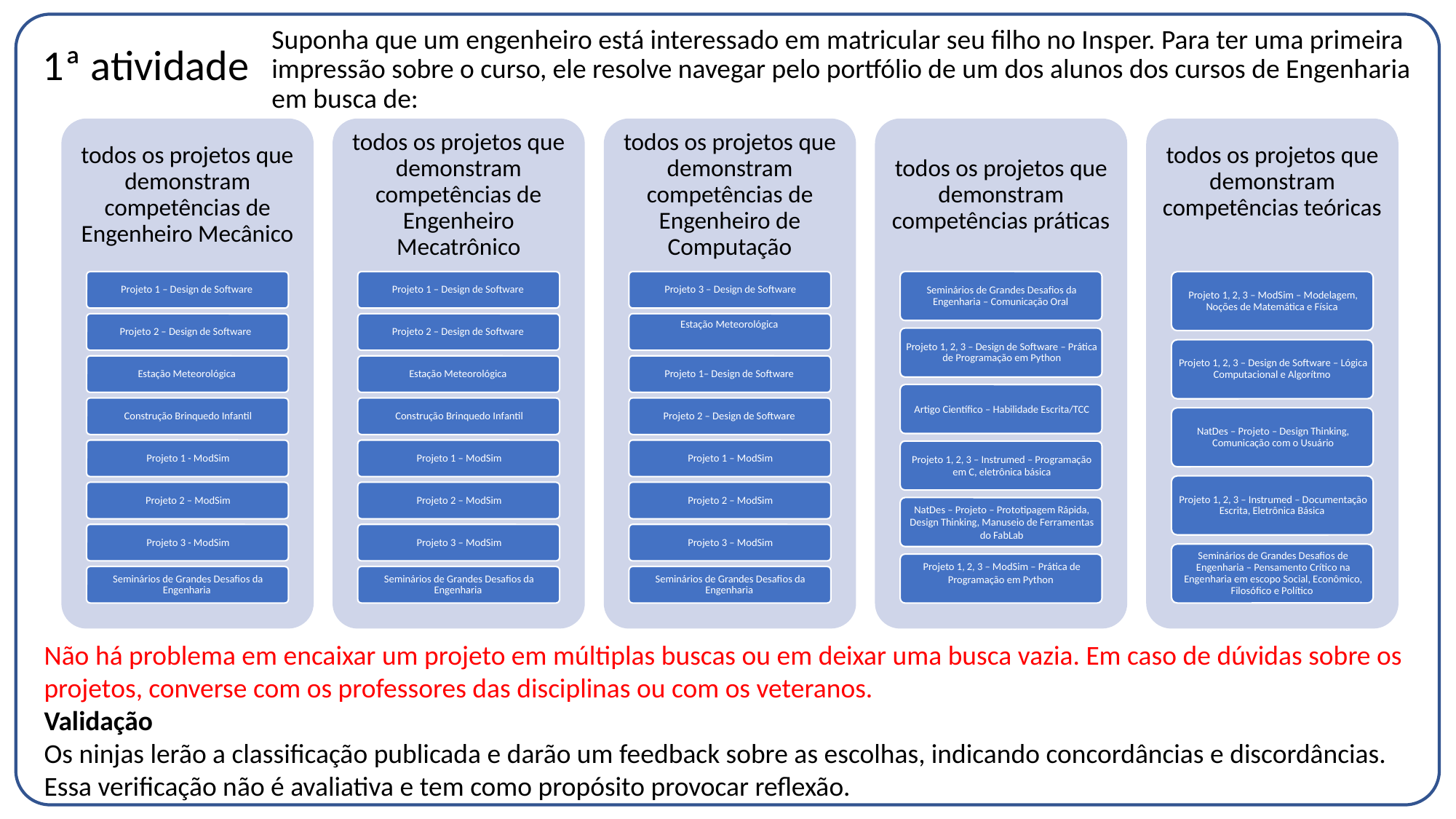

# 1ª atividade
Suponha que um engenheiro está interessado em matricular seu filho no Insper. Para ter uma primeira impressão sobre o curso, ele resolve navegar pelo portfólio de um dos alunos dos cursos de Engenharia em busca de:
todos os projetos que demonstram competências de Engenheiro Mecânico
Projeto 1 – Design de Software
Projeto 2 – Design de Software
Estação Meteorológica
Construção Brinquedo Infantil
Projeto 1 - ModSim
Projeto 2 – ModSim
Projeto 3 - ModSim
Seminários de Grandes Desafios da Engenharia
todos os projetos que demonstram competências de Engenheiro Mecatrônico
Projeto 1 – Design de Software
Projeto 2 – Design de Software
Estação Meteorológica
Construção Brinquedo Infantil
Projeto 1 – ModSim
Projeto 2 – ModSim
Projeto 3 – ModSim
Seminários de Grandes Desafios da Engenharia
todos os projetos que demonstram competências de Engenheiro de Computação
Projeto 3 – Design de Software
Estação Meteorológica

Projeto 1– Design de Software
Projeto 2 – Design de Software
Projeto 1 – ModSim
Projeto 2 – ModSim
Projeto 3 – ModSim
Seminários de Grandes Desafios da Engenharia
todos os projetos que demonstram competências práticas
Seminários de Grandes Desafios da Engenharia – Comunicação Oral
Projeto 1, 2, 3 – Design de Software – Prática de Programação em Python
Artigo Científico – Habilidade Escrita/TCC
Projeto 1, 2, 3 – Instrumed – Programação em C, eletrônica básica
NatDes – Projeto – Prototipagem Rápida, Design Thinking, Manuseio de Ferramentas do FabLab
Projeto 1, 2, 3 – ModSim – Prática de Programação em Python

todos os projetos que demonstram competências teóricas
Projeto 1, 2, 3 – ModSim – Modelagem, Noções de Matemática e Física
Projeto 1, 2, 3 – Design de Software – Lógica Computacional e Algorítmo
NatDes – Projeto – Design Thinking, Comunicação com o Usuário
Projeto 1, 2, 3 – Instrumed – Documentação Escrita, Eletrônica Básica
Seminários de Grandes Desafios de Engenharia – Pensamento Crítico na Engenharia em escopo Social, Econômico, Filosófico e Político
Não há problema em encaixar um projeto em múltiplas buscas ou em deixar uma busca vazia. Em caso de dúvidas sobre os projetos, converse com os professores das disciplinas ou com os veteranos.
Validação
Os ninjas lerão a classificação publicada e darão um feedback sobre as escolhas, indicando concordâncias e discordâncias. Essa verificação não é avaliativa e tem como propósito provocar reflexão.